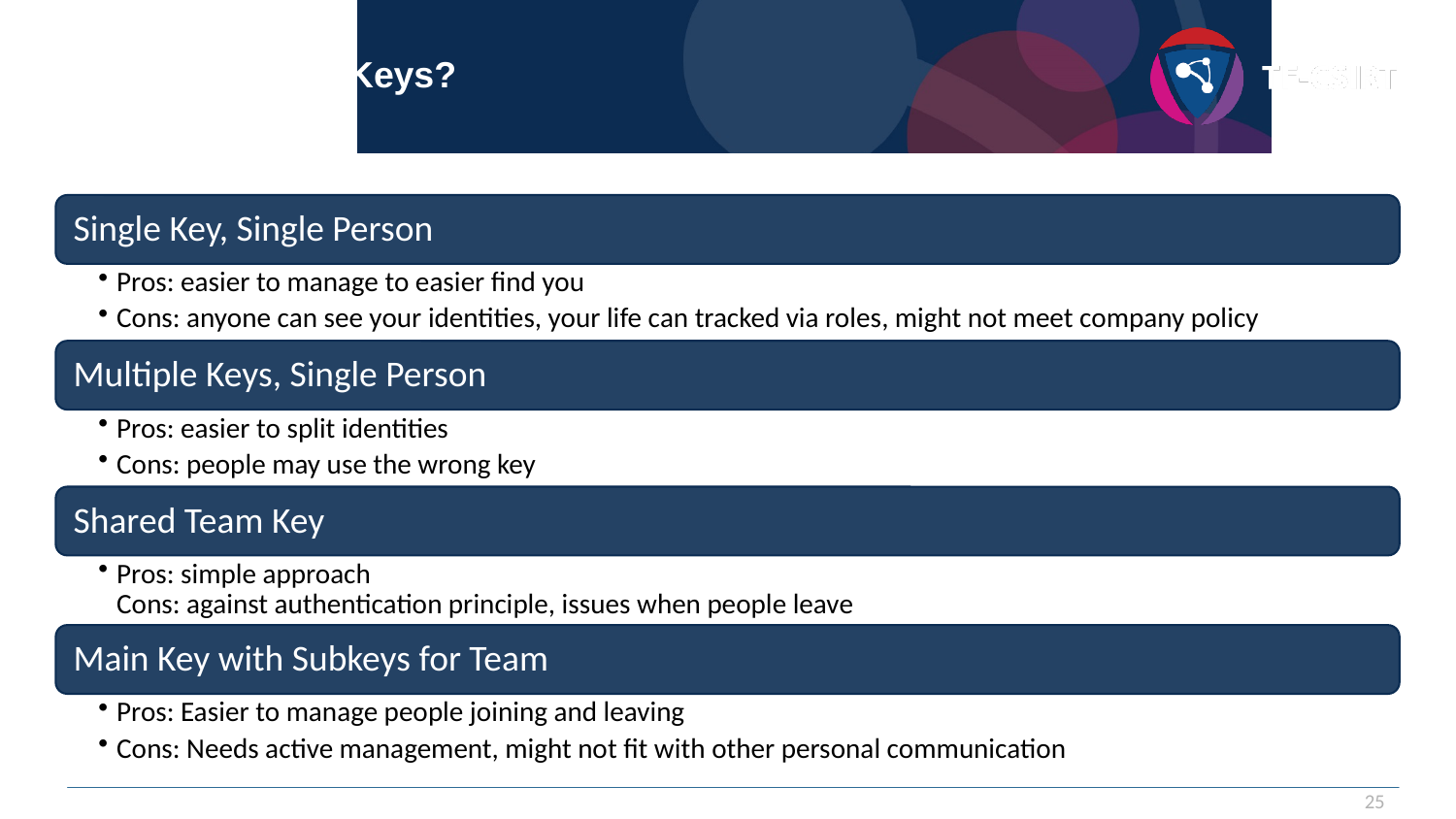

# How to Manage Keys?
Single Key, Single Person
Pros: easier to manage to easier find you
Cons: anyone can see your identities, your life can tracked via roles, might not meet company policy
Multiple Keys, Single Person
Pros: easier to split identities
Cons: people may use the wrong key
Shared Team Key
Pros: simple approach
Cons: against authentication principle, issues when people leave
Main Key with Subkeys for Team
Pros: Easier to manage people joining and leaving
Cons: Needs active management, might not fit with other personal communication
25